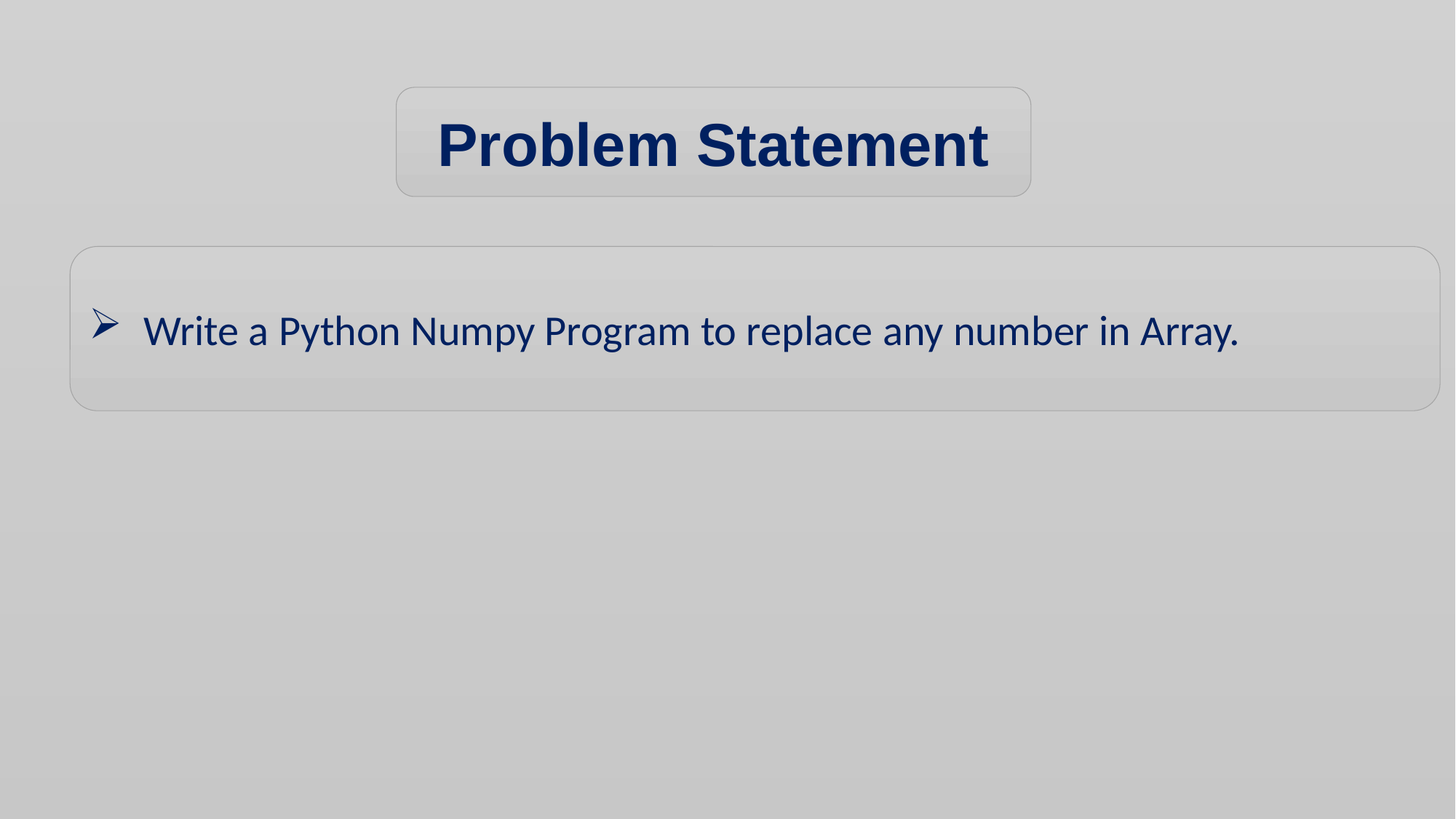

Problem Statement
Write a Python Numpy Program to replace any number in Array.